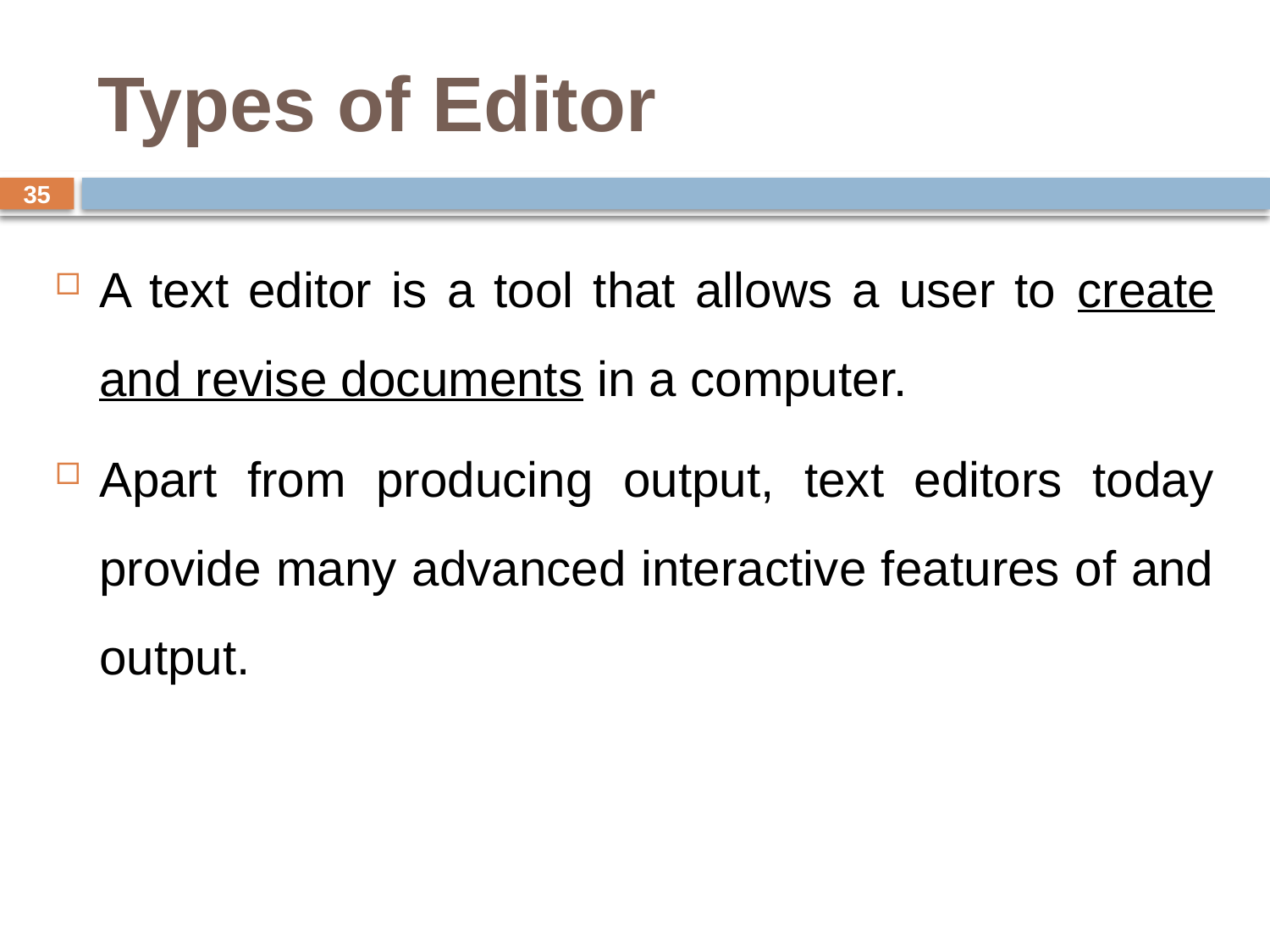

# Types of Editor
35
A text editor is a tool that allows a user to create and revise documents in a computer.
Apart from producing output, text editors today provide many advanced interactive features of and output.